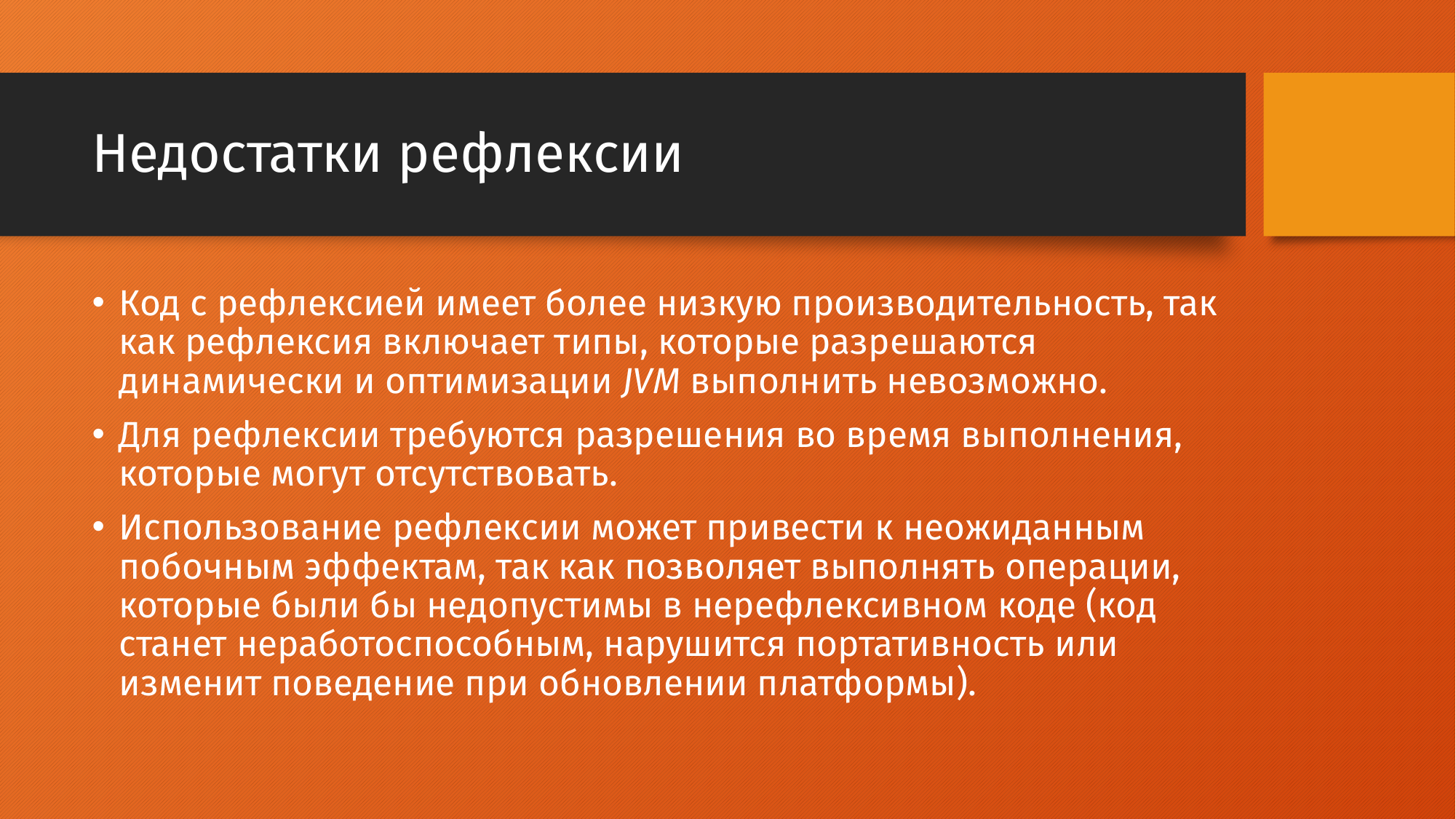

# Недостатки рефлексии
Код с рефлексией имеет более низкую производительность, так как рефлексия включает типы, которые разрешаются динамически и оптимизации JVM выполнить невозможно.
Для рефлексии требуются разрешения во время выполнения, которые могут отсутствовать.
Использование рефлексии может привести к неожиданным побочным эффектам, так как позволяет выполнять операции, которые были бы недопустимы в нерефлексивном коде (код станет неработоспособным, нарушится портативность или изменит поведение при обновлении платформы).